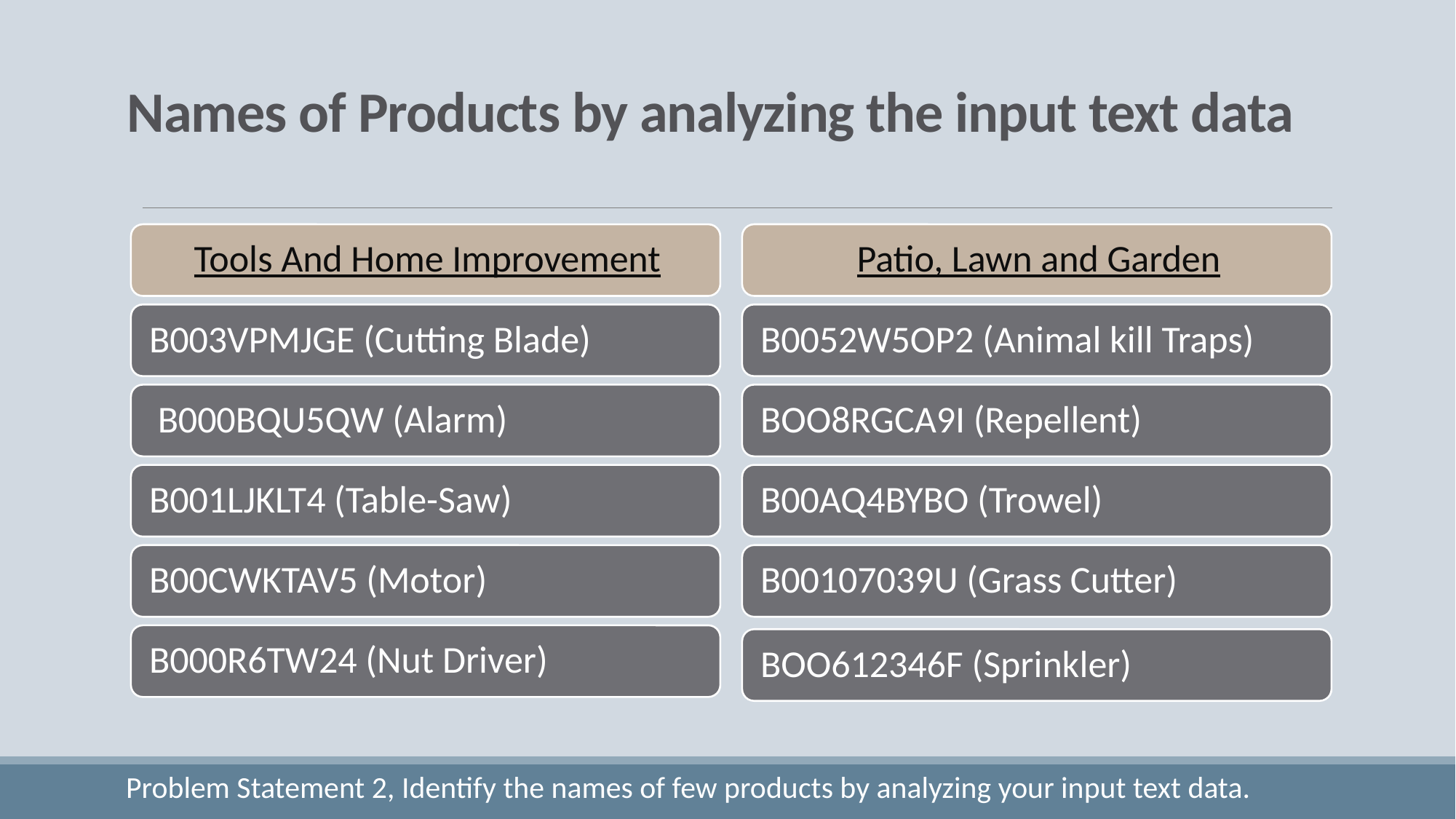

# Names of Products by analyzing the input text data
Tools And Home Improvement
B003VPMJGE (Cutting Blade)
 B000BQU5QW (Alarm)
B001LJKLT4 (Table-Saw)
B00CWKTAV5 (Motor)
B000R6TW24 (Nut Driver)
Patio, Lawn and Garden
B0052W5OP2 (Animal kill Traps)
BOO8RGCA9I (Repellent)
B00AQ4BYBO (Trowel)
B00107039U (Grass Cutter)
BOO612346F (Sprinkler)
Problem Statement 2, Identify the names of few products by analyzing your input text data.